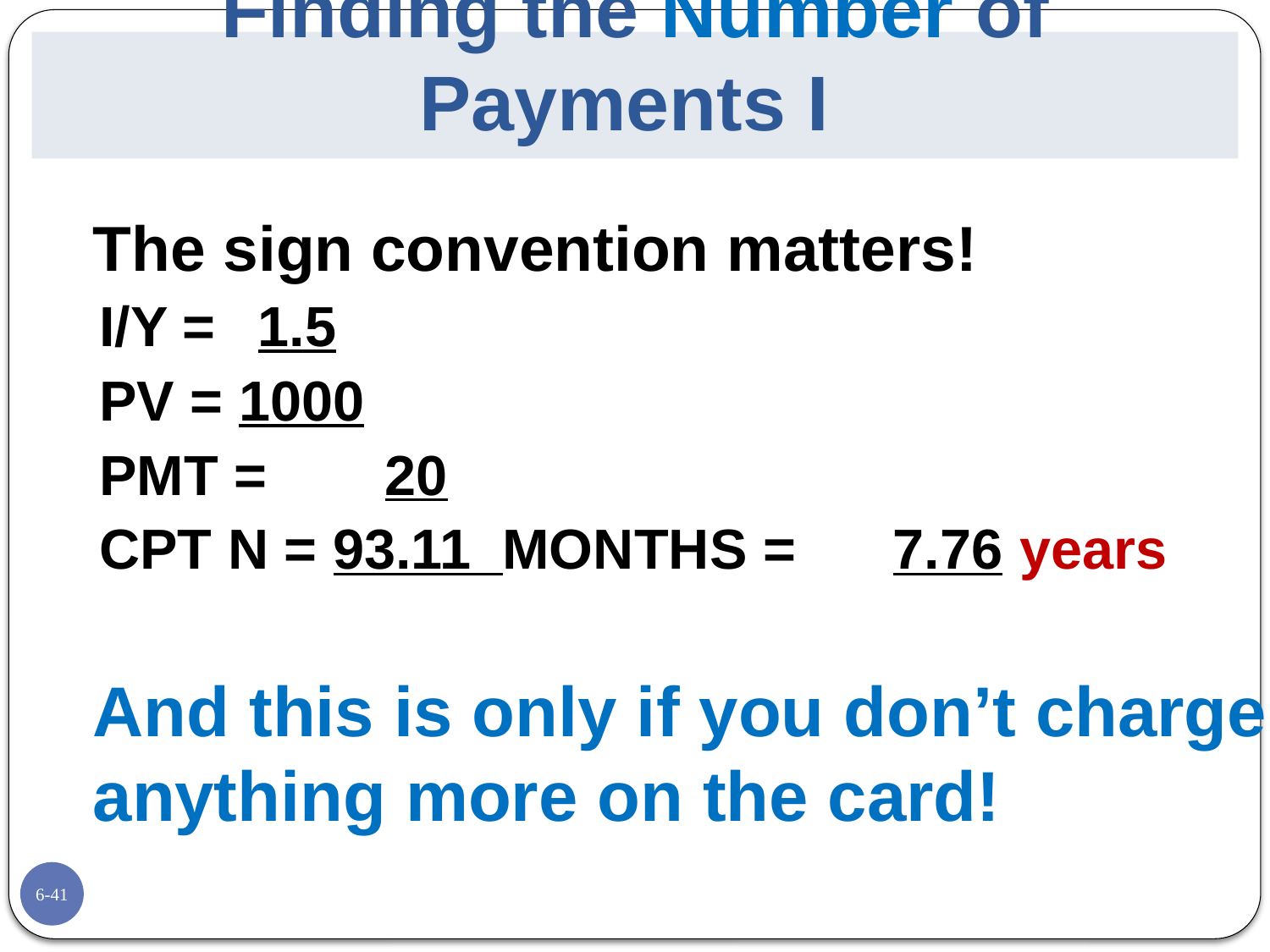

# Finding the Number of Payments I
	The sign convention matters!
I/Y = 	1.5
PV = 1000
PMT = 	20
CPT N = 93.11  MONTHS = 	7.76	years

	And this is only if you don’t charge anything more on the card!
6-41